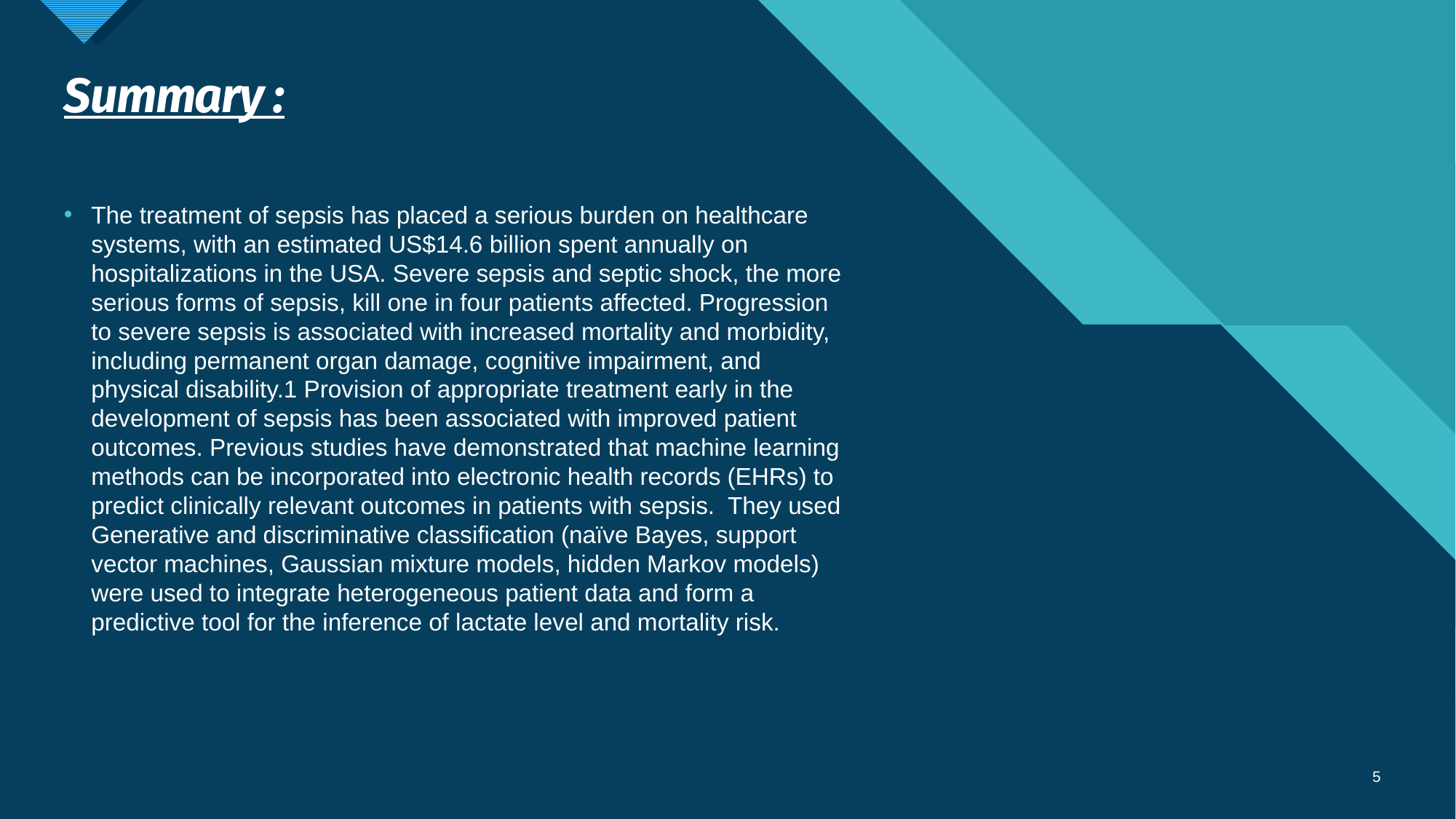

# Summary :
The treatment of sepsis has placed a serious burden on healthcare systems, with an estimated US$14.6 billion spent annually on hospitalizations in the USA. Severe sepsis and septic shock, the more serious forms of sepsis, kill one in four patients affected. Progression to severe sepsis is associated with increased mortality and morbidity, including permanent organ damage, cognitive impairment, and
physical disability.1 Provision of appropriate treatment early in the development of sepsis has been associated with improved patient outcomes. Previous studies have demonstrated that machine learning methods can be incorporated into electronic health records (EHRs) to predict clinically relevant outcomes in patients with sepsis.  They used Generative and discriminative classification (naïve Bayes, support vector machines, Gaussian mixture models, hidden Markov models) were used to integrate heterogeneous patient data and form a predictive tool for the inference of lactate level and mortality risk.
5